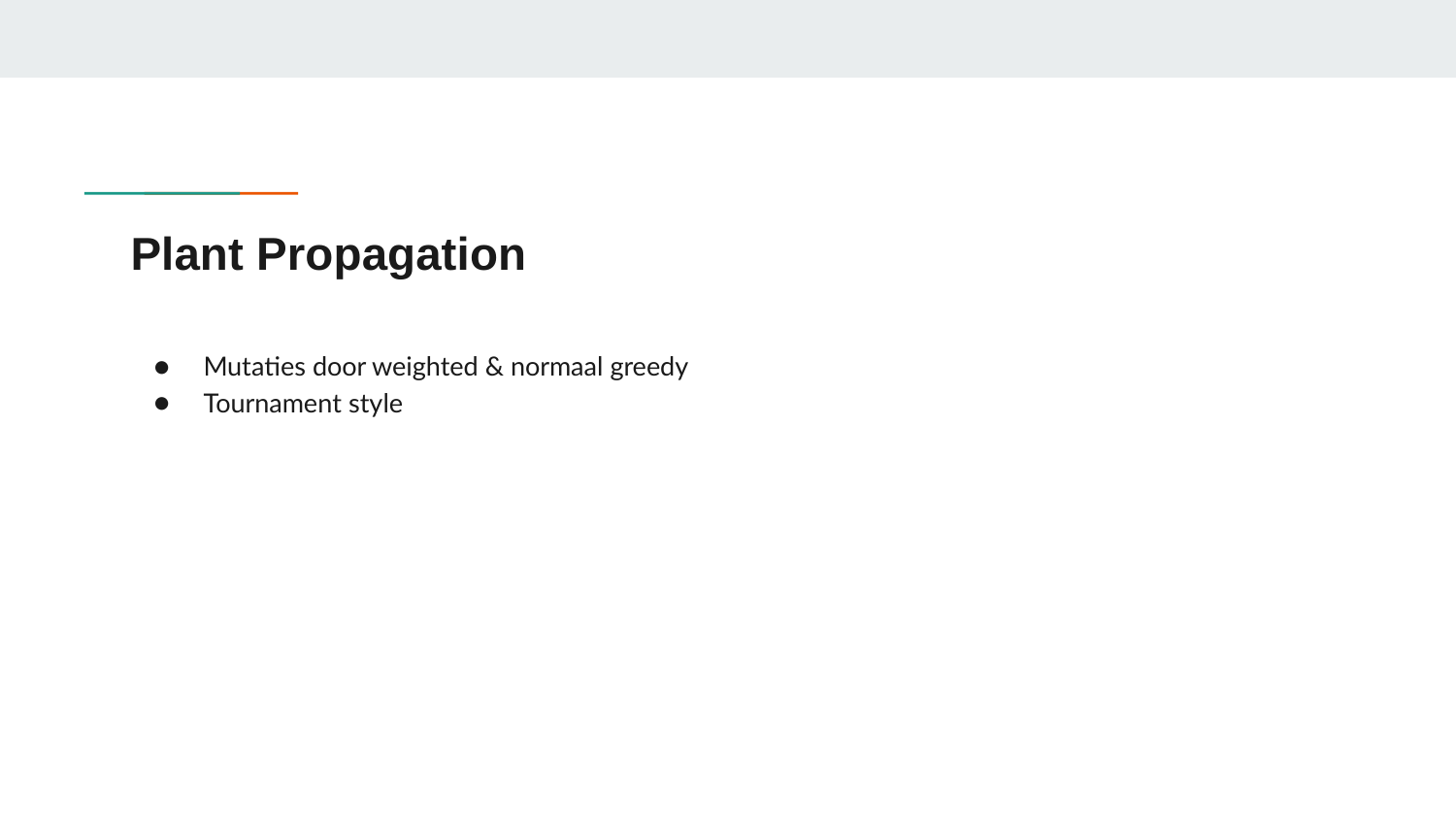

# Plant Propagation
Mutaties door weighted & normaal greedy
Tournament style